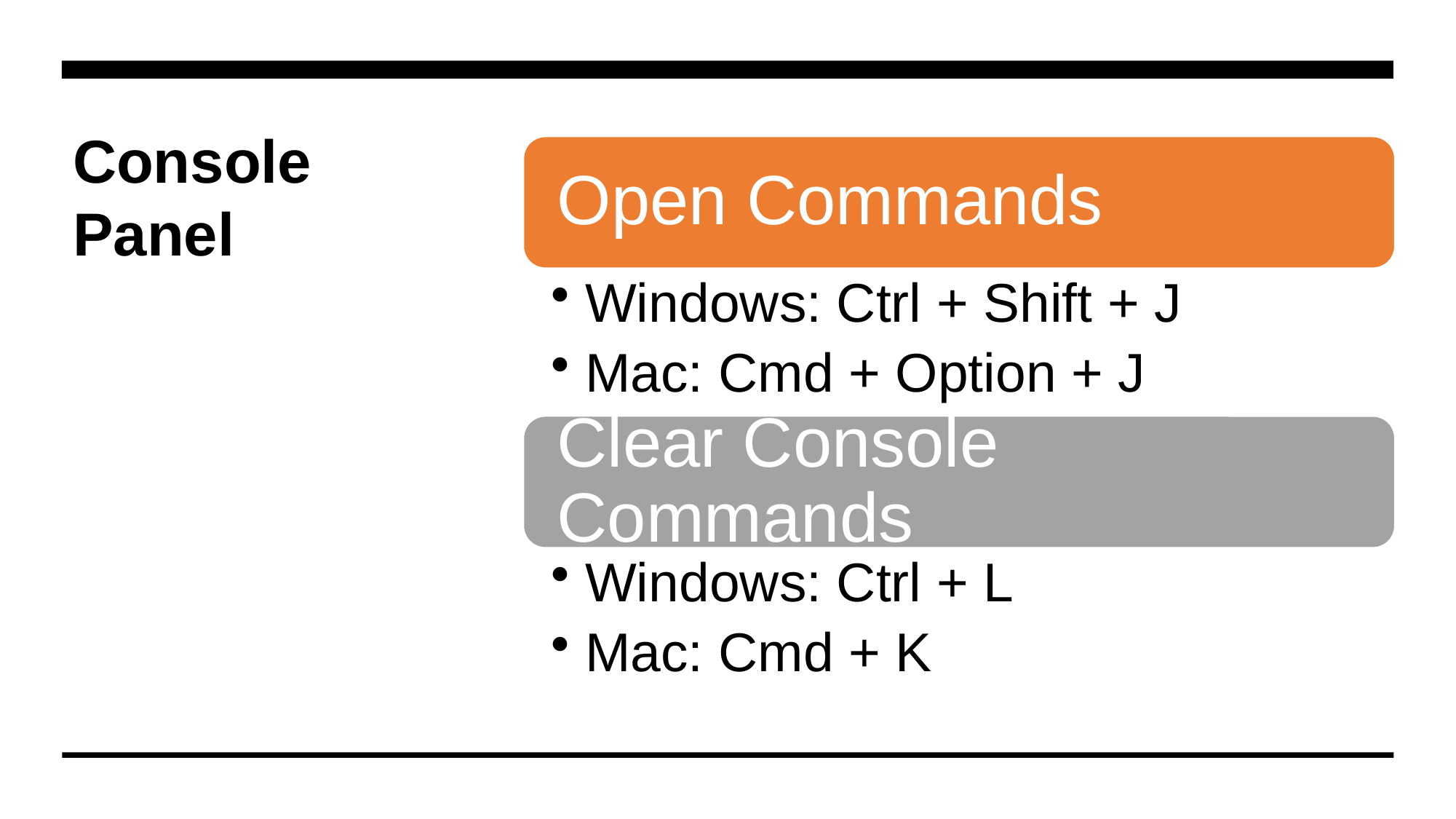

Open Commands
Windows: Ctrl + Shift + J
Mac: Cmd + Option + J
Clear Console Commands
Windows: Ctrl + L
Mac: Cmd + K
Console Panel